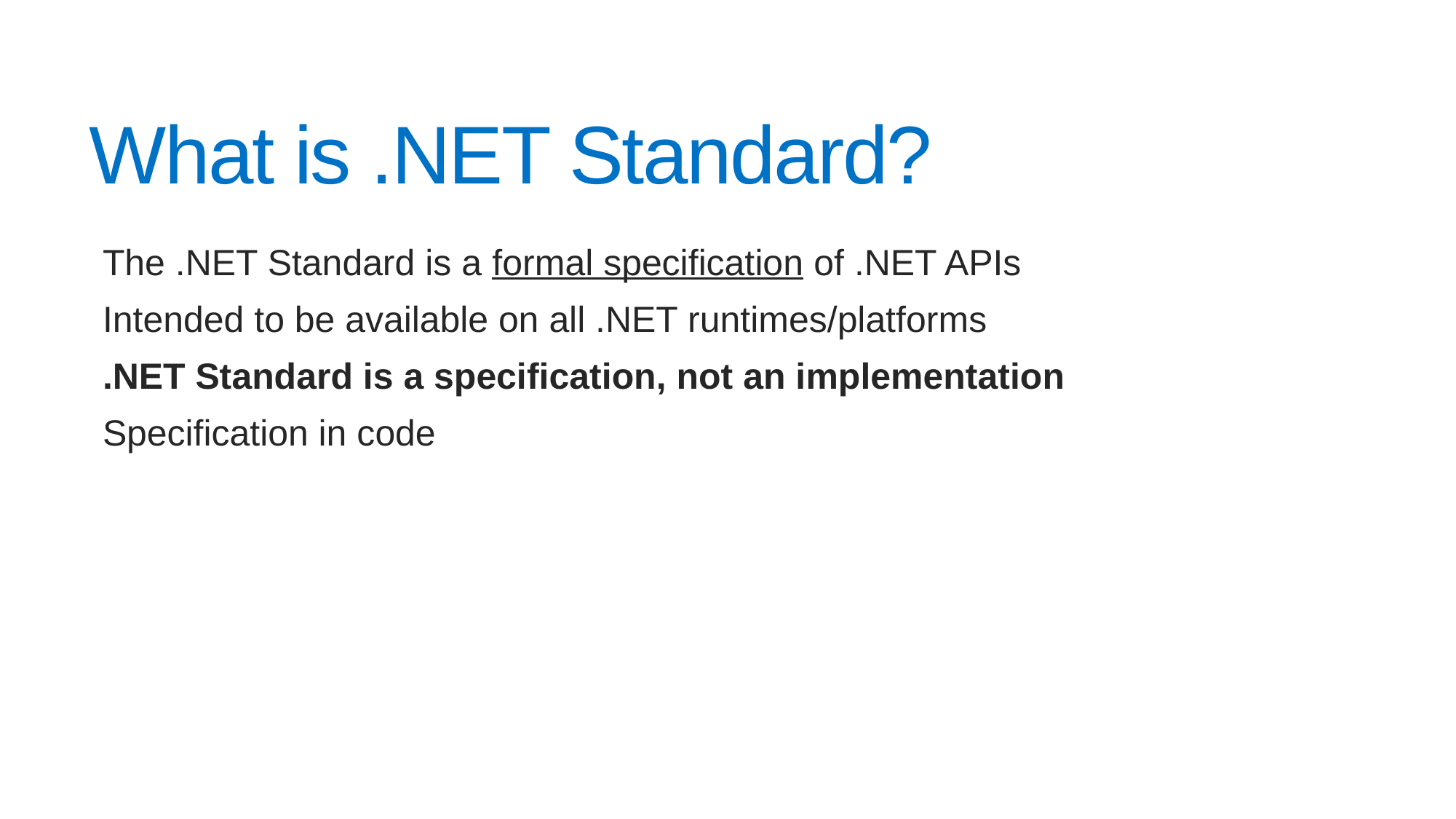

# What is .NET Standard?
The .NET Standard is a formal specification of .NET APIs
Intended to be available on all .NET runtimes/platforms
.NET Standard is a specification, not an implementation
Specification in code